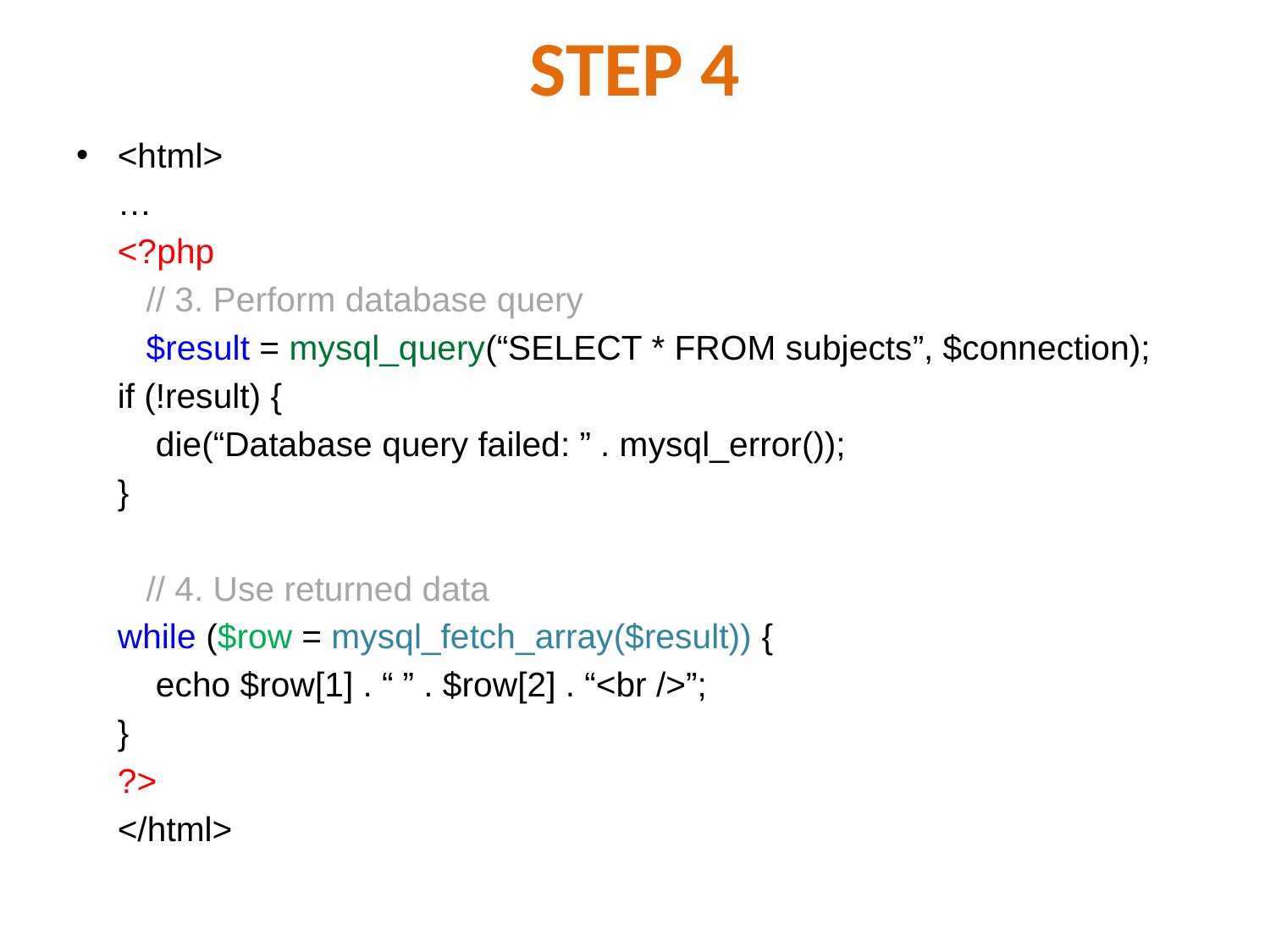

# STEP 4
<html>
		…
	<?php
	   // 3. Perform database query
	   $result = mysql_query(“SELECT * FROM subjects”, $connection);
		if (!result) {
		    die(“Database query failed: ” . mysql_error());
		}

	   // 4. Use returned data
		while ($row = mysql_fetch_array($result)) {
		    echo $row[1] . “ ” . $row[2] . “<br />”;
		}
	?>
	</html>